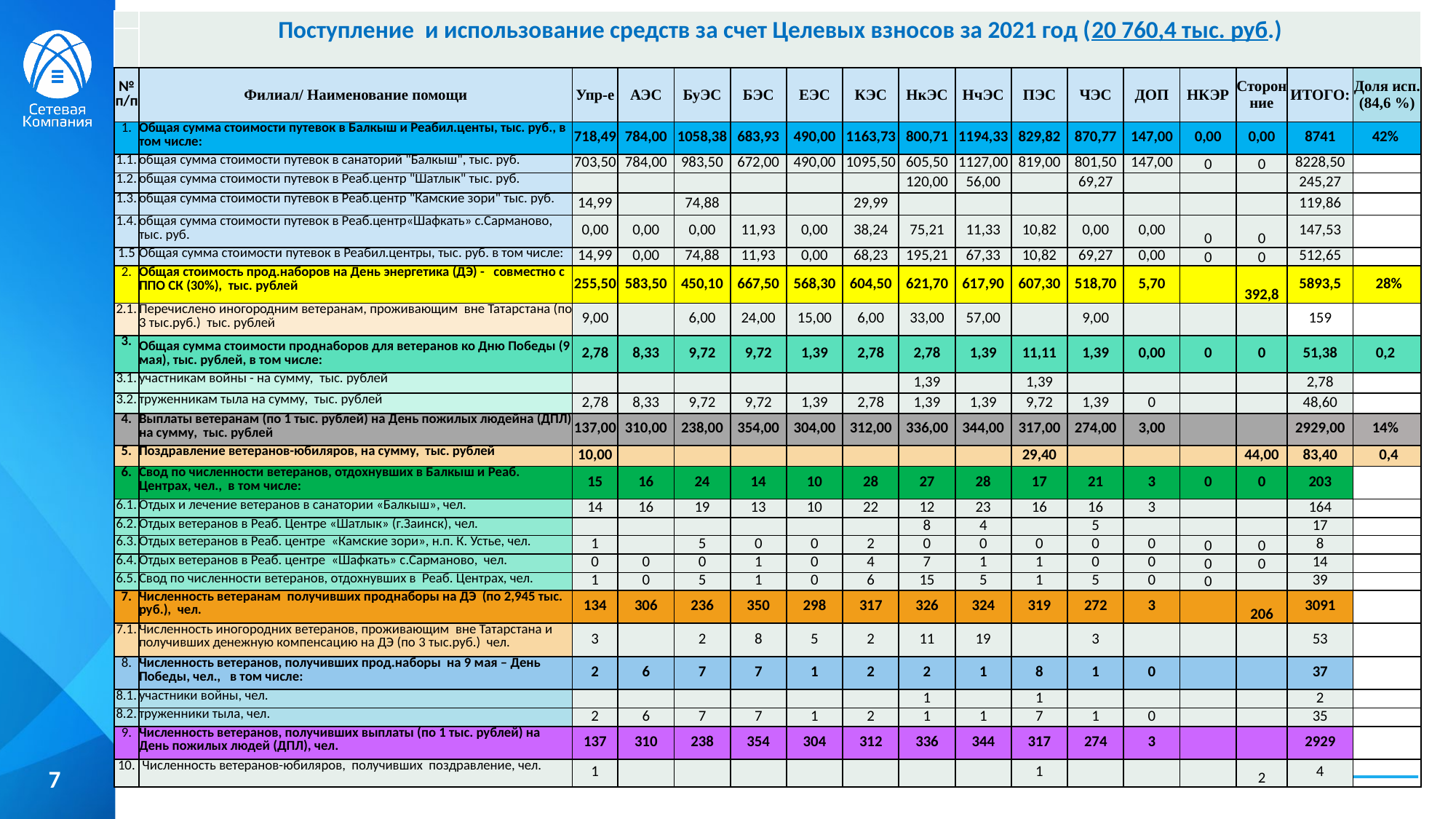

|  | Поступление и использование средств за счет Целевых взносов за 2021 год (20 760,4 тыс. руб.) |  |  |  |  |  |  |  |  |  |  |  |  |  |  |  |
| --- | --- | --- | --- | --- | --- | --- | --- | --- | --- | --- | --- | --- | --- | --- | --- | --- |
|  |  |  |  |  |  |  |  |  |  |  |  |  |  |  |  |  |
| № п/п | Филиал/ Наименование помощи | Упр-е | АЭС | БуЭС | БЭС | ЕЭС | КЭС | НкЭС | НчЭС | ПЭС | ЧЭС | ДОП | НКЭР | Сторонние | ИТОГО: | Доля исп. (84,6 %) |
| 1. | Общая сумма стоимости путевок в Балкыш и Реабил.центы, тыс. руб., в том числе: | 718,49 | 784,00 | 1058,38 | 683,93 | 490,00 | 1163,73 | 800,71 | 1194,33 | 829,82 | 870,77 | 147,00 | 0,00 | 0,00 | 8741 | 42% |
| 1.1. | общая сумма стоимости путевок в санаторий "Балкыш", тыс. руб. | 703,50 | 784,00 | 983,50 | 672,00 | 490,00 | 1095,50 | 605,50 | 1127,00 | 819,00 | 801,50 | 147,00 | 0 | 0 | 8228,50 |  |
| 1.2. | общая сумма стоимости путевок в Реаб.центр "Шатлык" тыс. руб. |  |  |  |  |  |  | 120,00 | 56,00 |  | 69,27 |  |  |  | 245,27 |  |
| 1.3. | общая сумма стоимости путевок в Реаб.центр "Камские зори" тыс. руб. | 14,99 |  | 74,88 |  |  | 29,99 |  |  |  |  |  |  |  | 119,86 |  |
| 1.4. | общая сумма стоимости путевок в Реаб.центр«Шафкать» с.Сарманово, тыс. руб. | 0,00 | 0,00 | 0,00 | 11,93 | 0,00 | 38,24 | 75,21 | 11,33 | 10,82 | 0,00 | 0,00 | 0 | 0 | 147,53 |  |
| 1.5 | Общая сумма стоимости путевок в Реабил.центры, тыс. руб. в том числе: | 14,99 | 0,00 | 74,88 | 11,93 | 0,00 | 68,23 | 195,21 | 67,33 | 10,82 | 69,27 | 0,00 | 0 | 0 | 512,65 |  |
| 2. | Общая стоимость прод.наборов на День энергетика (ДЭ) - совместно с ППО СК (30%), тыс. рублей | 255,50 | 583,50 | 450,10 | 667,50 | 568,30 | 604,50 | 621,70 | 617,90 | 607,30 | 518,70 | 5,70 |  | 392,8 | 5893,5 | 28% |
| 2.1. | Перечислено иногородним ветеранам, проживающим вне Татарстана (по 3 тыс.руб.) тыс. рублей | 9,00 |  | 6,00 | 24,00 | 15,00 | 6,00 | 33,00 | 57,00 |  | 9,00 |  |  |  | 159 |  |
| 3. | Общая сумма стоимости проднаборов для ветеранов ко Дню Победы (9 мая), тыс. рублей, в том числе: | 2,78 | 8,33 | 9,72 | 9,72 | 1,39 | 2,78 | 2,78 | 1,39 | 11,11 | 1,39 | 0,00 | 0 | 0 | 51,38 | 0,2 |
| 3.1. | участникам войны - на сумму, тыс. рублей |  |  |  |  |  |  | 1,39 |  | 1,39 |  |  |  |  | 2,78 |  |
| 3.2. | труженникам тыла на сумму, тыс. рублей | 2,78 | 8,33 | 9,72 | 9,72 | 1,39 | 2,78 | 1,39 | 1,39 | 9,72 | 1,39 | 0 |  |  | 48,60 |  |
| 4. | Выплаты ветеранам (по 1 тыс. рублей) на День пожилых людейна (ДПЛ) на сумму, тыс. рублей | 137,00 | 310,00 | 238,00 | 354,00 | 304,00 | 312,00 | 336,00 | 344,00 | 317,00 | 274,00 | 3,00 |  |  | 2929,00 | 14% |
| 5. | Поздравление ветеранов-юбиляров, на сумму, тыс. рублей | 10,00 |  |  |  |  |  |  |  | 29,40 |  |  |  | 44,00 | 83,40 | 0,4 |
| 6. | Свод по численности ветеранов, отдохнувших в Балкыш и Реаб. Центрах, чел., в том числе: | 15 | 16 | 24 | 14 | 10 | 28 | 27 | 28 | 17 | 21 | 3 | 0 | 0 | 203 |  |
| 6.1. | Отдых и лечение ветеранов в санатории «Балкыш», чел. | 14 | 16 | 19 | 13 | 10 | 22 | 12 | 23 | 16 | 16 | 3 |  |  | 164 |  |
| 6.2. | Отдых ветеранов в Реаб. Центре «Шатлык» (г.Заинск), чел. |  |  |  |  |  |  | 8 | 4 |  | 5 |  |  |  | 17 |  |
| 6.3. | Отдых ветеранов в Реаб. центре «Камские зори», н.п. К. Устье, чел. | 1 |  | 5 | 0 | 0 | 2 | 0 | 0 | 0 | 0 | 0 | 0 | 0 | 8 |  |
| 6.4. | Отдых ветеранов в Реаб. центре «Шафкать» с.Сарманово, чел. | 0 | 0 | 0 | 1 | 0 | 4 | 7 | 1 | 1 | 0 | 0 | 0 | 0 | 14 |  |
| 6.5. | Свод по численности ветеранов, отдохнувших в Реаб. Центрах, чел. | 1 | 0 | 5 | 1 | 0 | 6 | 15 | 5 | 1 | 5 | 0 | 0 |  | 39 |  |
| 7. | Численность ветеранам получивших проднаборы на ДЭ (по 2,945 тыс. руб.), чел. | 134 | 306 | 236 | 350 | 298 | 317 | 326 | 324 | 319 | 272 | 3 |  | 206 | 3091 |  |
| 7.1. | Численность иногородних ветеранов, проживающим вне Татарстана и получивших денежную компенсацию на ДЭ (по 3 тыс.руб.) чел. | 3 |  | 2 | 8 | 5 | 2 | 11 | 19 |  | 3 |  |  |  | 53 |  |
| 8. | Численность ветеранов, получивших прод.наборы на 9 мая – День Победы, чел., в том числе: | 2 | 6 | 7 | 7 | 1 | 2 | 2 | 1 | 8 | 1 | 0 |  |  | 37 |  |
| 8.1. | участники войны, чел. |  |  |  |  |  |  | 1 |  | 1 |  |  |  |  | 2 |  |
| 8.2. | труженники тыла, чел. | 2 | 6 | 7 | 7 | 1 | 2 | 1 | 1 | 7 | 1 | 0 |  |  | 35 |  |
| 9. | Численность ветеранов, получивших выплаты (по 1 тыс. рублей) на День пожилых людей (ДПЛ), чел. | 137 | 310 | 238 | 354 | 304 | 312 | 336 | 344 | 317 | 274 | 3 |  |  | 2929 |  |
| 10. | Численность ветеранов-юбиляров, получивших поздравление, чел. | 1 |  |  |  |  |  |  |  | 1 |  |  |  | 2 | 4 |  |
7